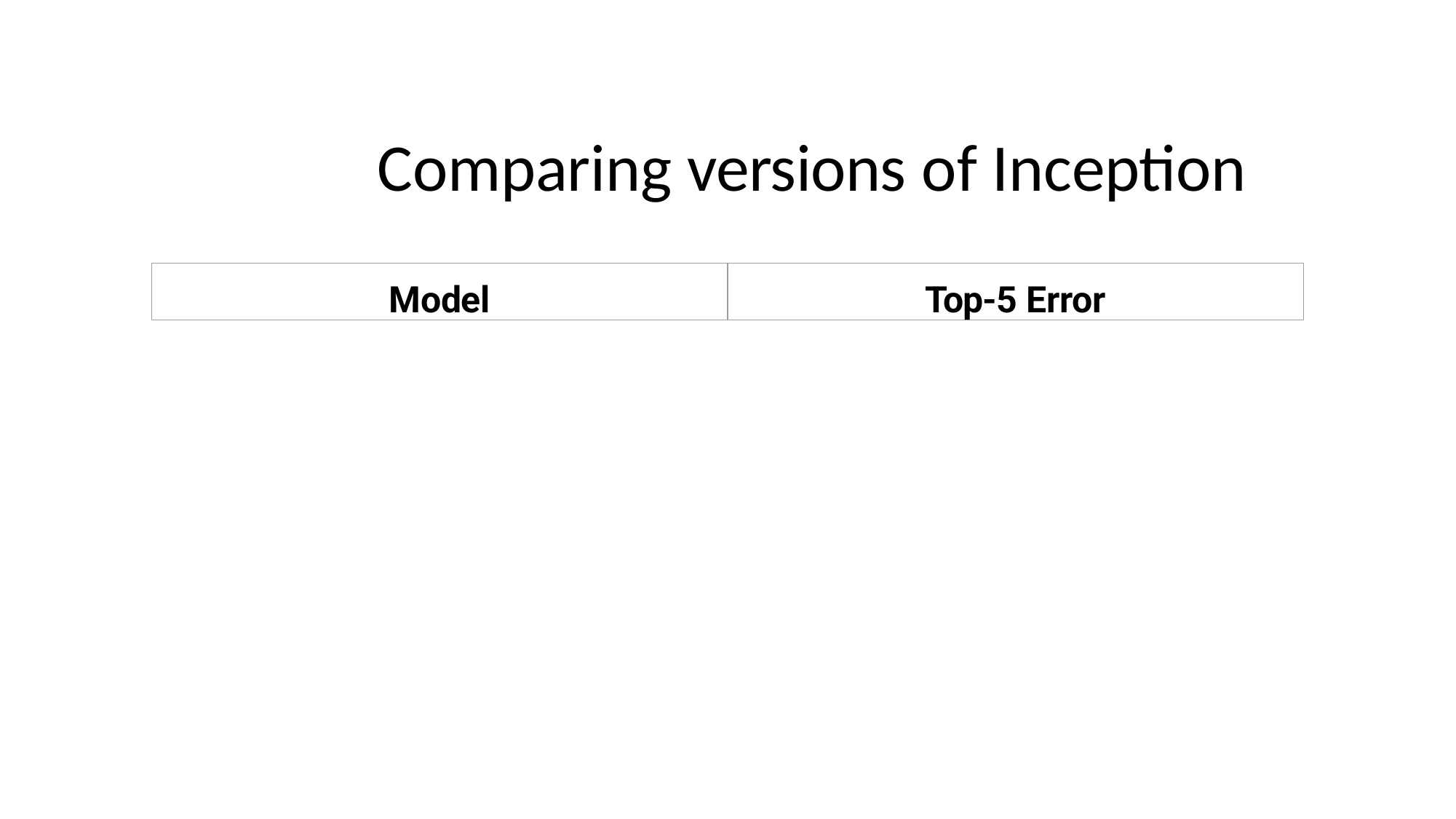

# Comparing versions of Inception
Model
Top-5 Error